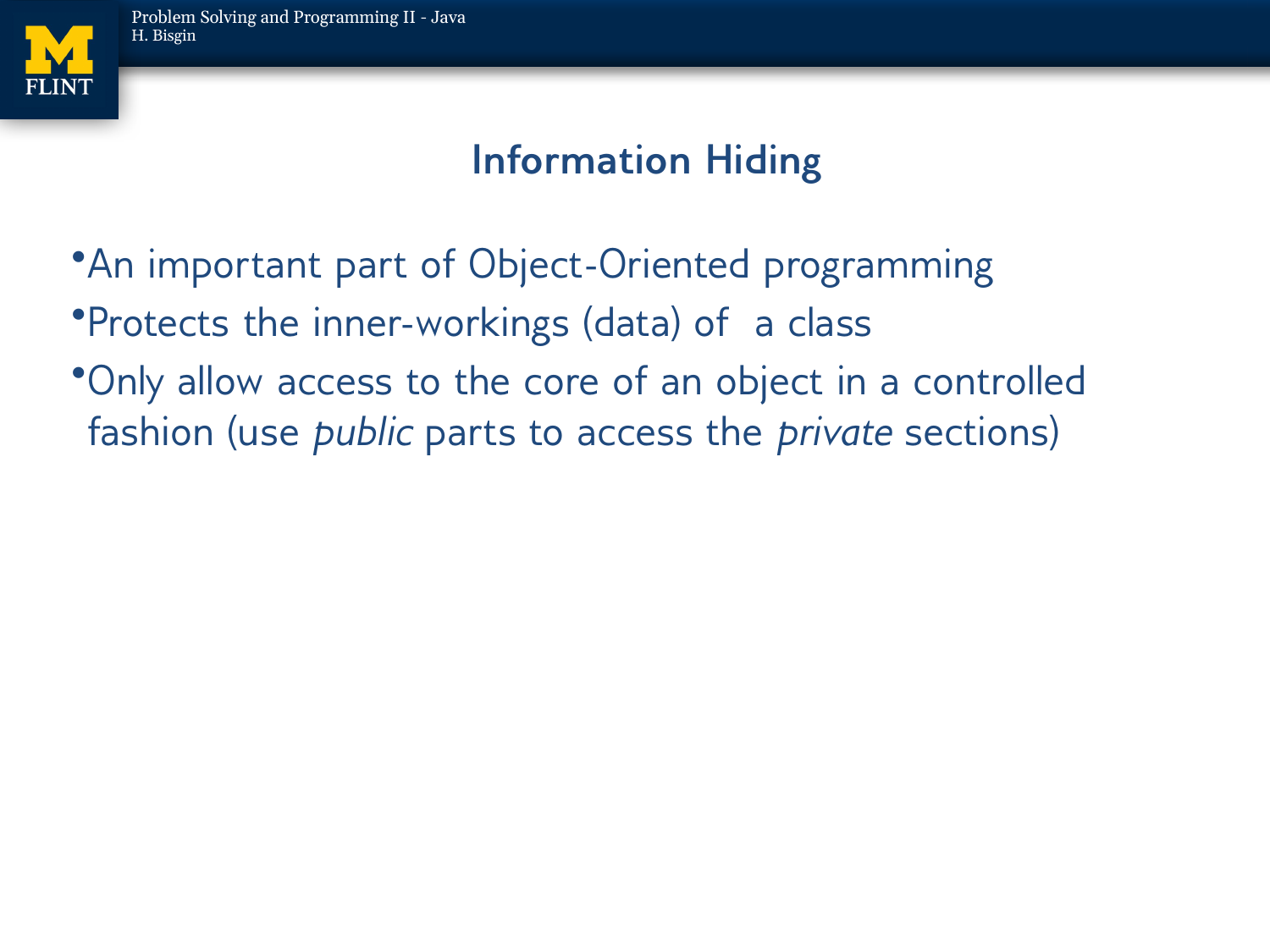

# Information Hiding
An important part of Object-Oriented programming
Protects the inner-workings (data) of  a class
Only allow access to the core of an object in a controlled fashion (use public parts to access the private sections)